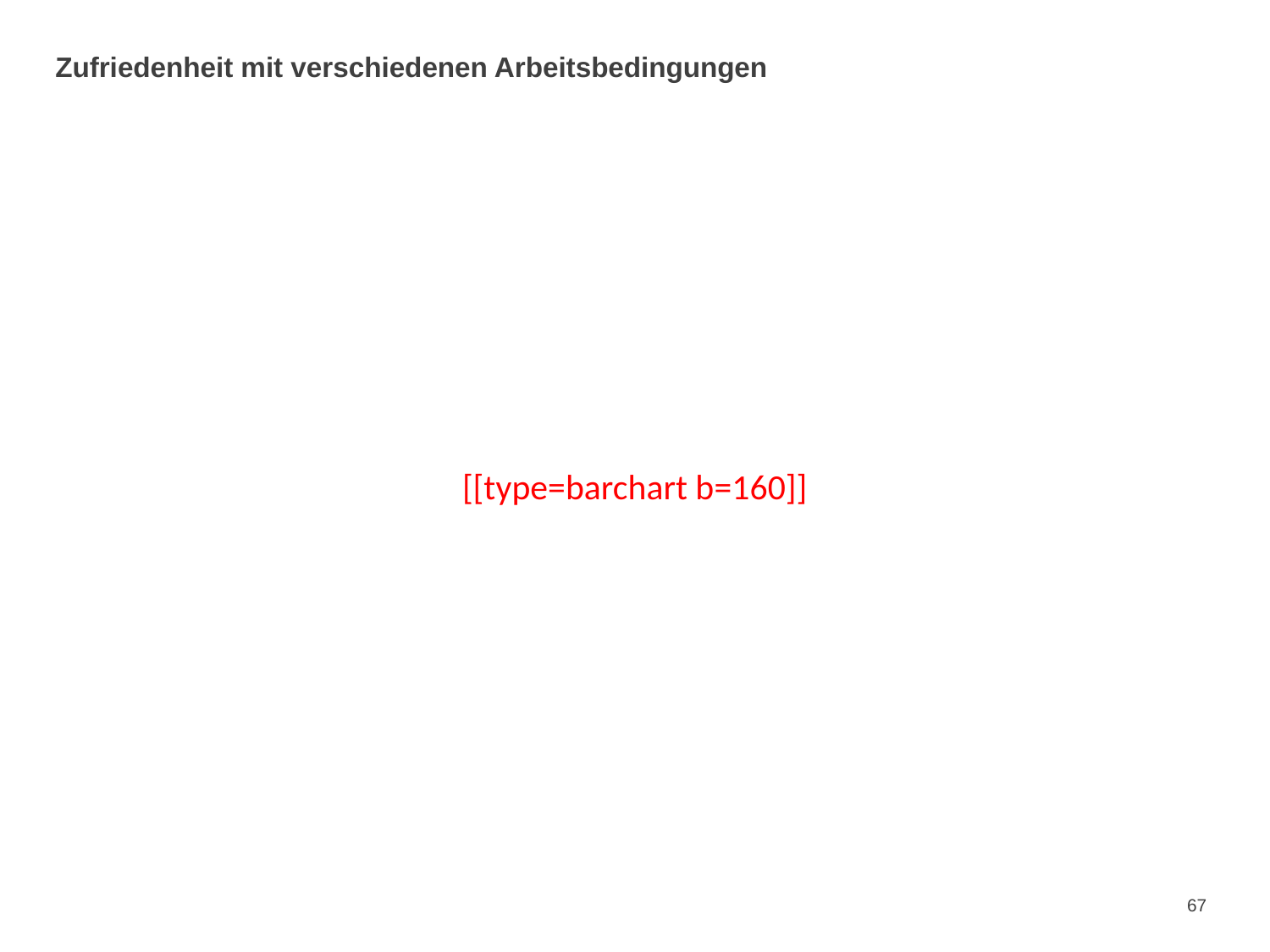

# Zufriedenheit mit verschiedenen Arbeitsbedingungen
[[type=barchart b=160]]
67